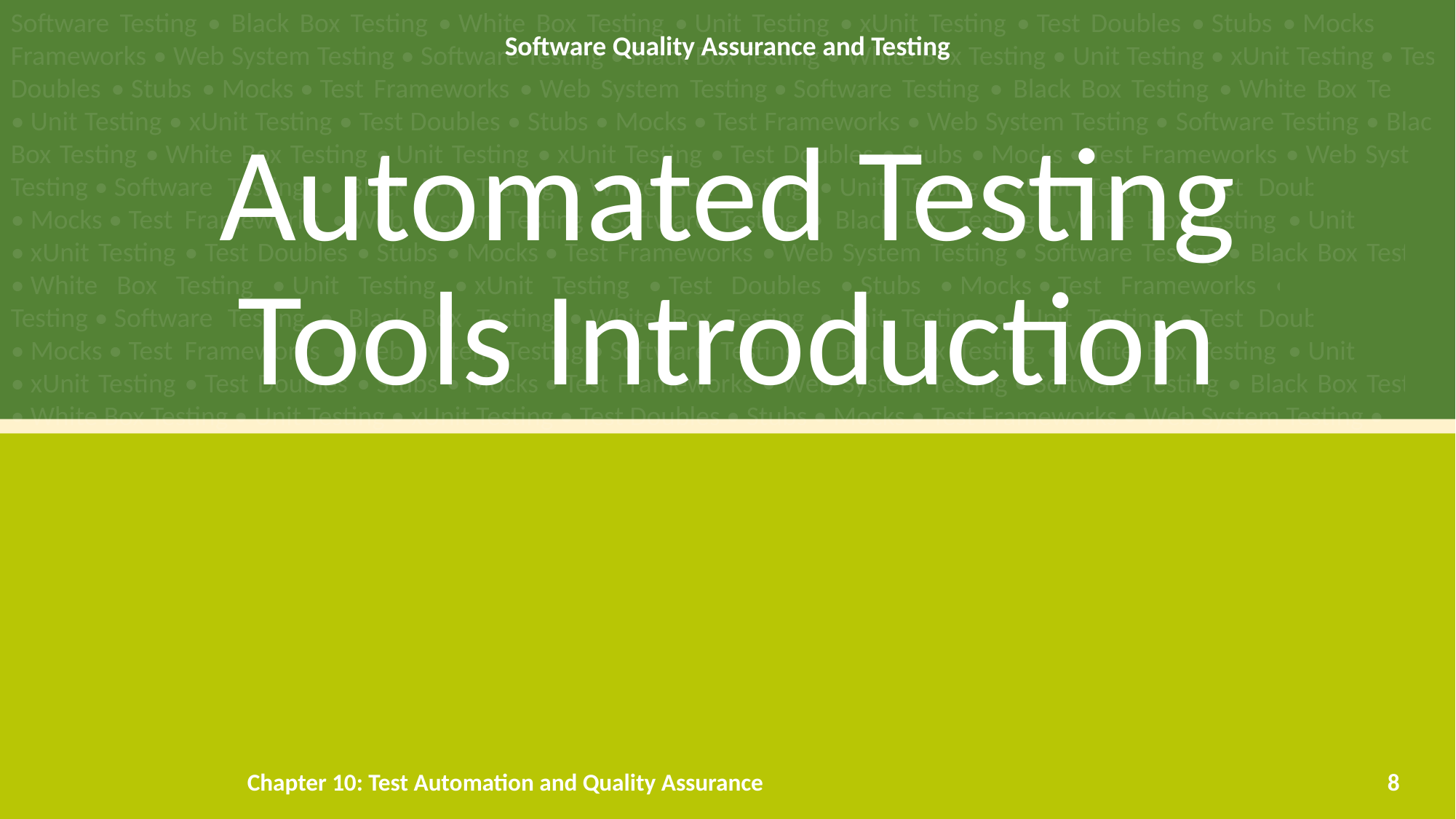

# Automated Testing Tools Introduction

8
Chapter 10: Test Automation and Quality Assurance